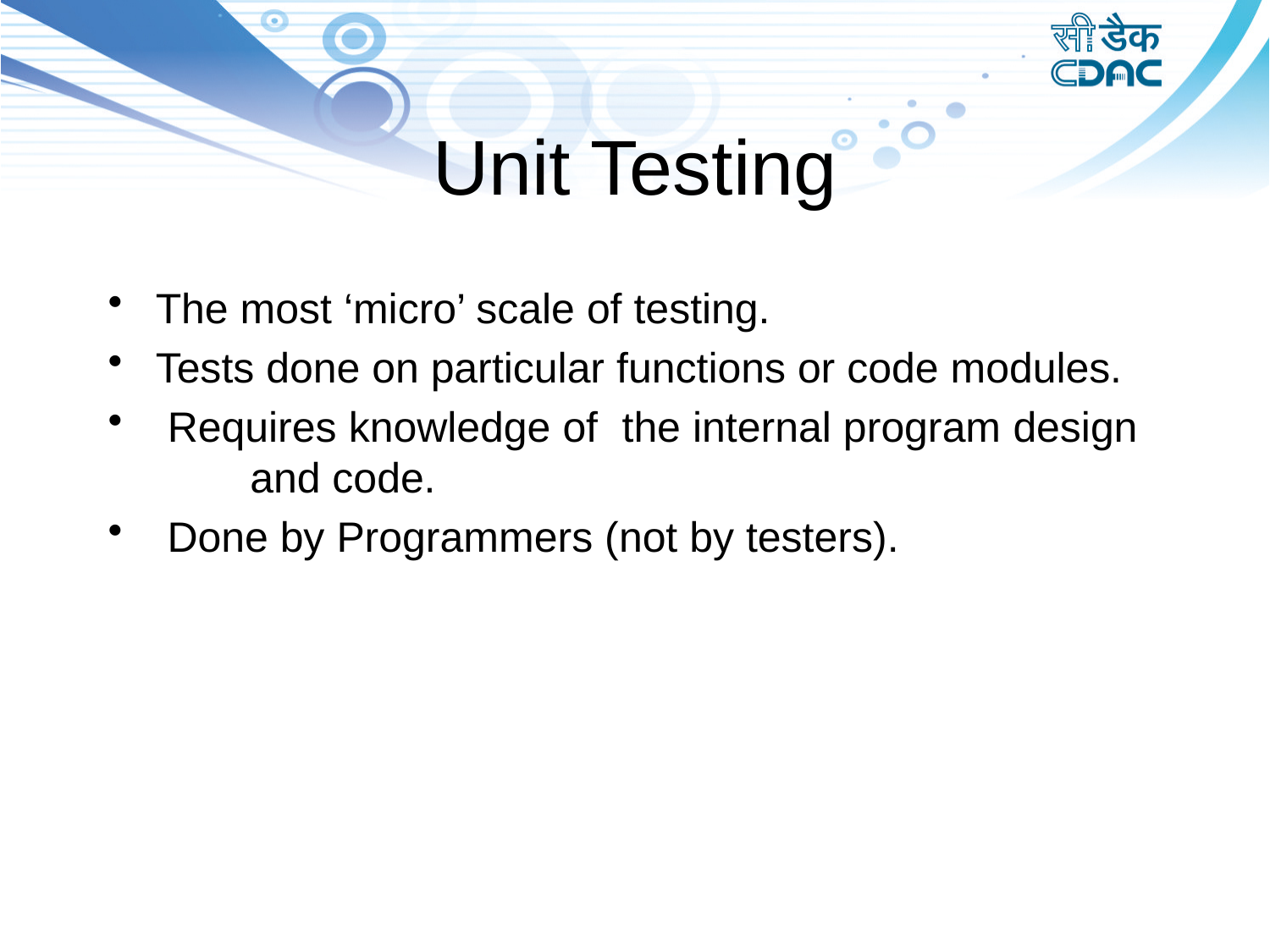

# Unit Testing
The most ‘micro’ scale of testing.
Tests done on particular functions or code modules.
 Requires knowledge of  the internal program design           and code.
 Done by Programmers (not by testers).